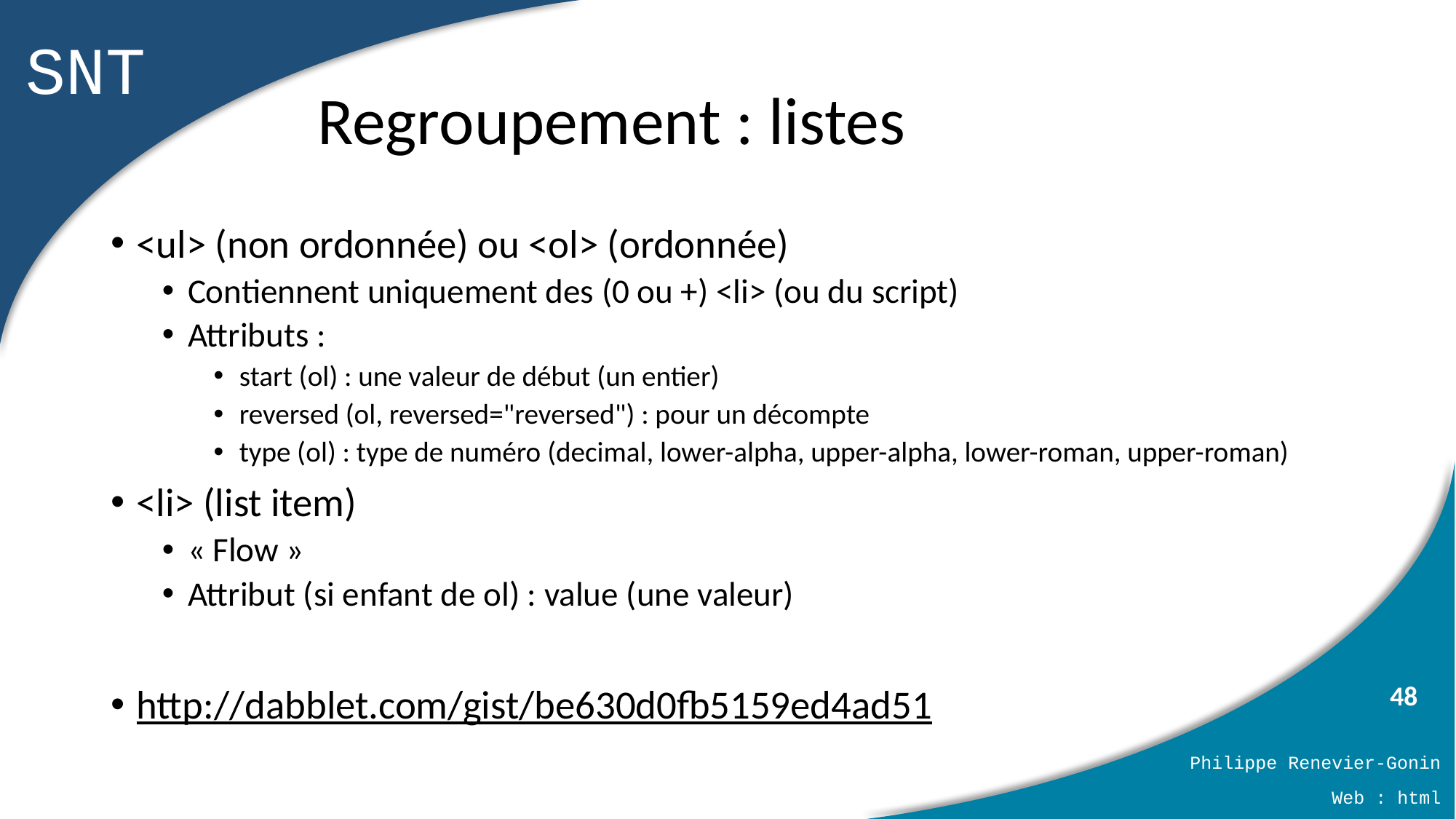

# Regroupement : listes
<ul> (non ordonnée) ou <ol> (ordonnée)
Contiennent uniquement des (0 ou +) <li> (ou du script)
Attributs :
start (ol) : une valeur de début (un entier)
reversed (ol, reversed="reversed") : pour un décompte
type (ol) : type de numéro (decimal, lower-alpha, upper-alpha, lower-roman, upper-roman)
<li> (list item)
« Flow »
Attribut (si enfant de ol) : value (une valeur)

http://dabblet.com/gist/be630d0fb5159ed4ad51